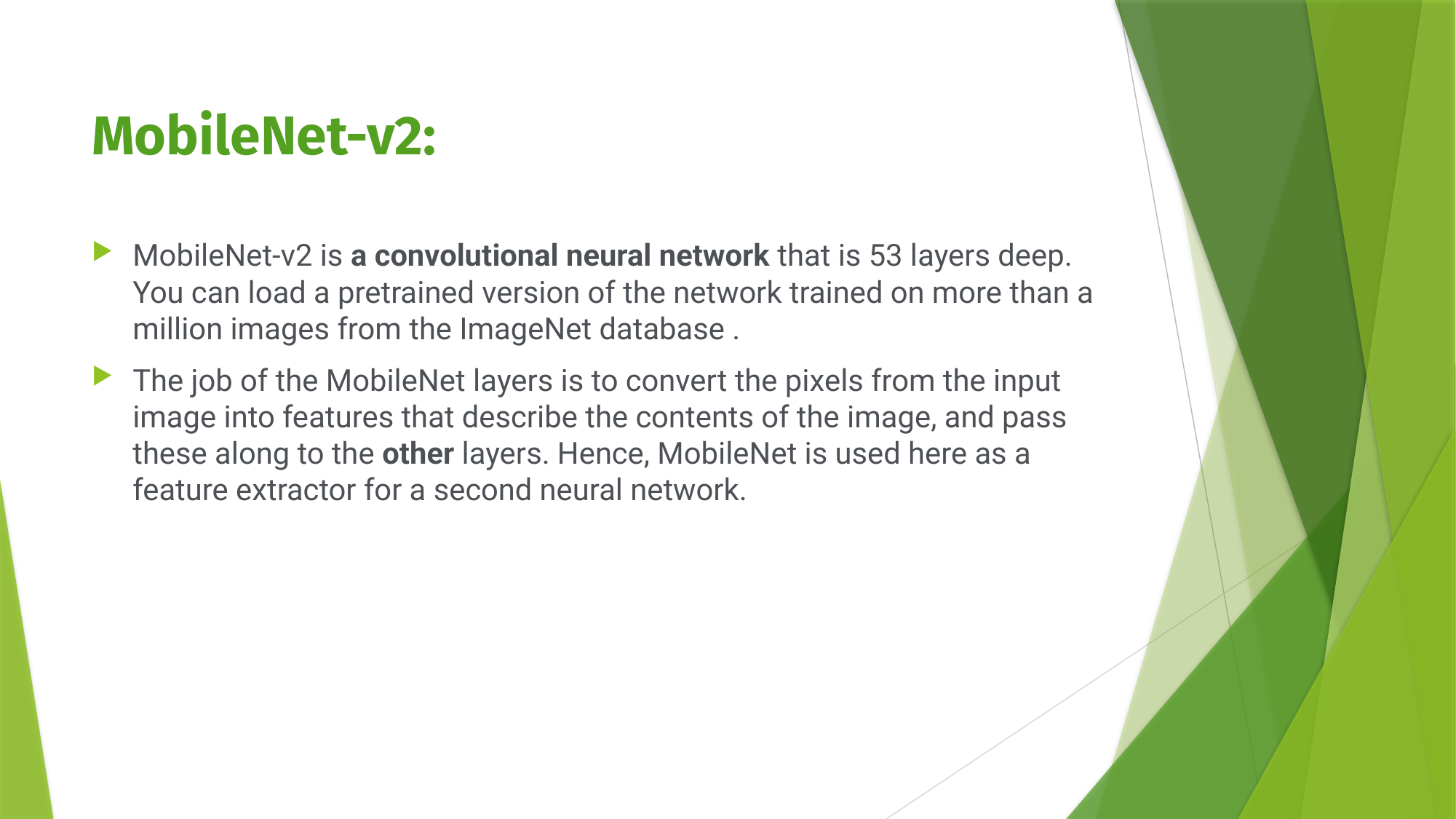

# MobileNet-v2:
MobileNet-v2 is a convolutional neural network that is 53 layers deep. You can load a pretrained version of the network trained on more than a million images from the ImageNet database .
The job of the MobileNet layers is to convert the pixels from the input image into features that describe the contents of the image, and pass these along to the other layers. Hence, MobileNet is used here as a feature extractor for a second neural network.